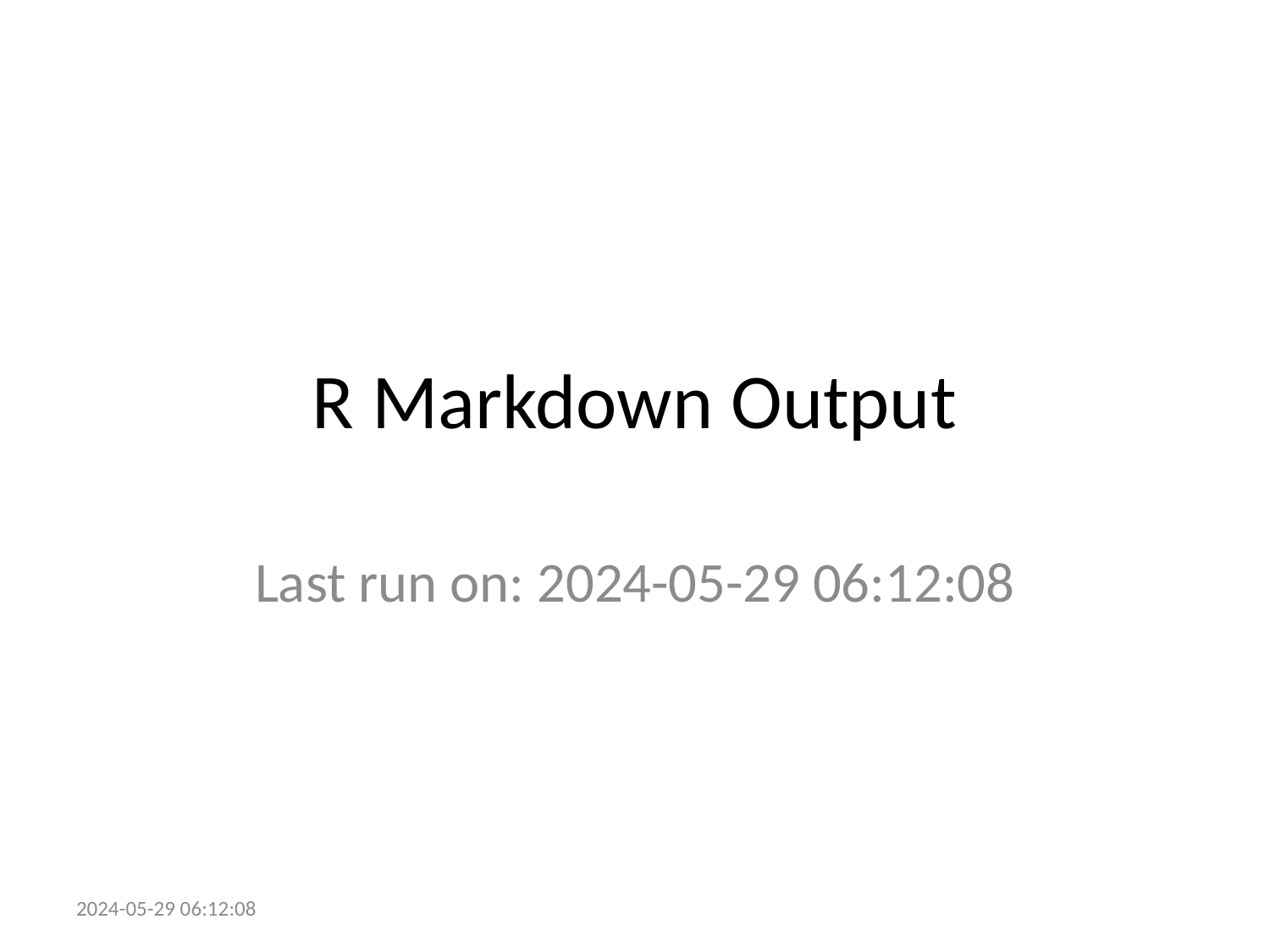

# R Markdown Output
Last run on: 2024-05-29 06:12:08
2024-05-29 06:12:08